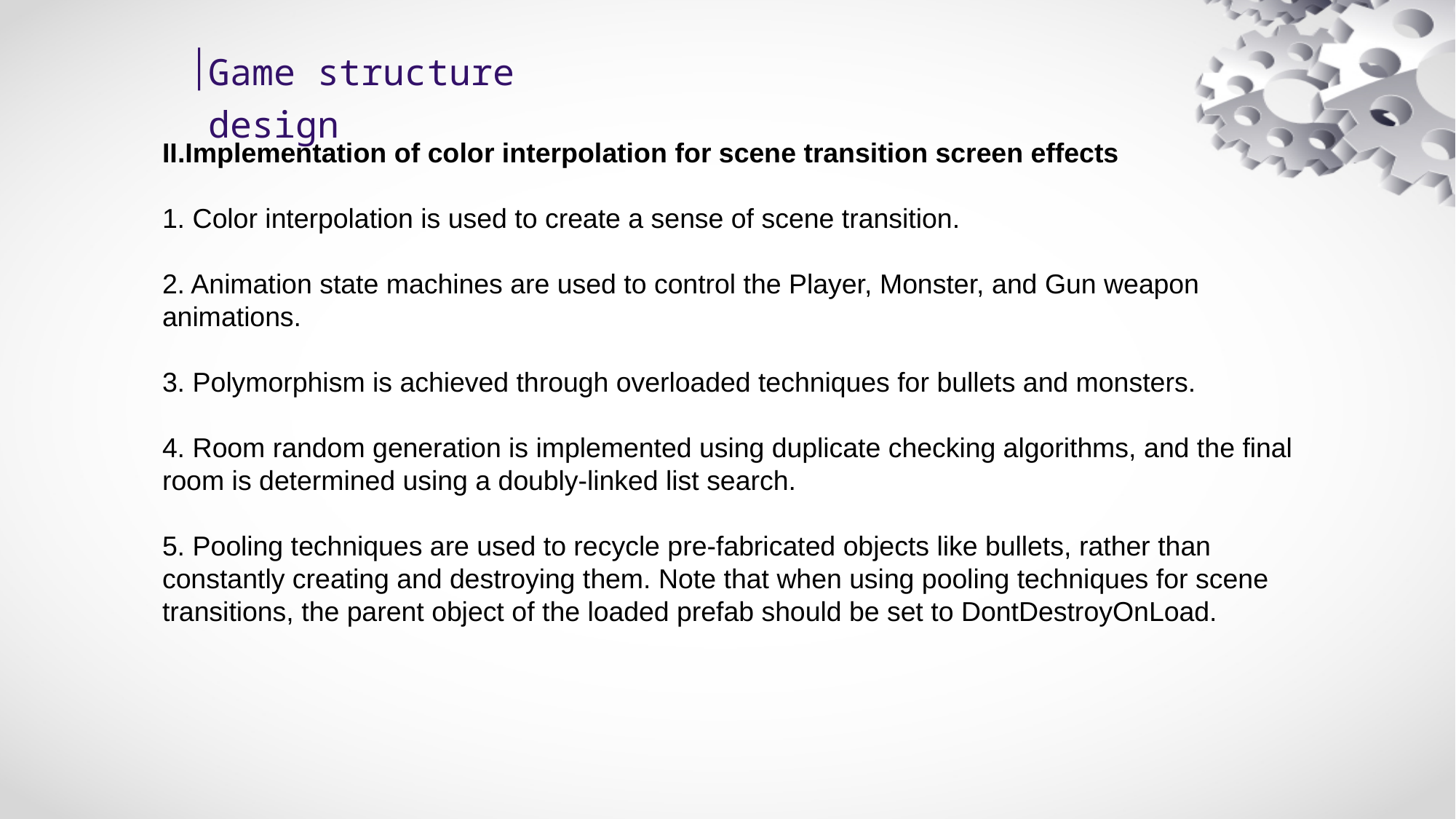

Game structure design

II.Implementation of color interpolation for scene transition screen effects

1. Color interpolation is used to create a sense of scene transition.

2. Animation state machines are used to control the Player, Monster, and Gun weapon animations.

3. Polymorphism is achieved through overloaded techniques for bullets and monsters.

4. Room random generation is implemented using duplicate checking algorithms, and the final room is determined using a doubly-linked list search.

5. Pooling techniques are used to recycle pre-fabricated objects like bullets, rather than constantly creating and destroying them. Note that when using pooling techniques for scene transitions, the parent object of the loaded prefab should be set to DontDestroyOnLoad.